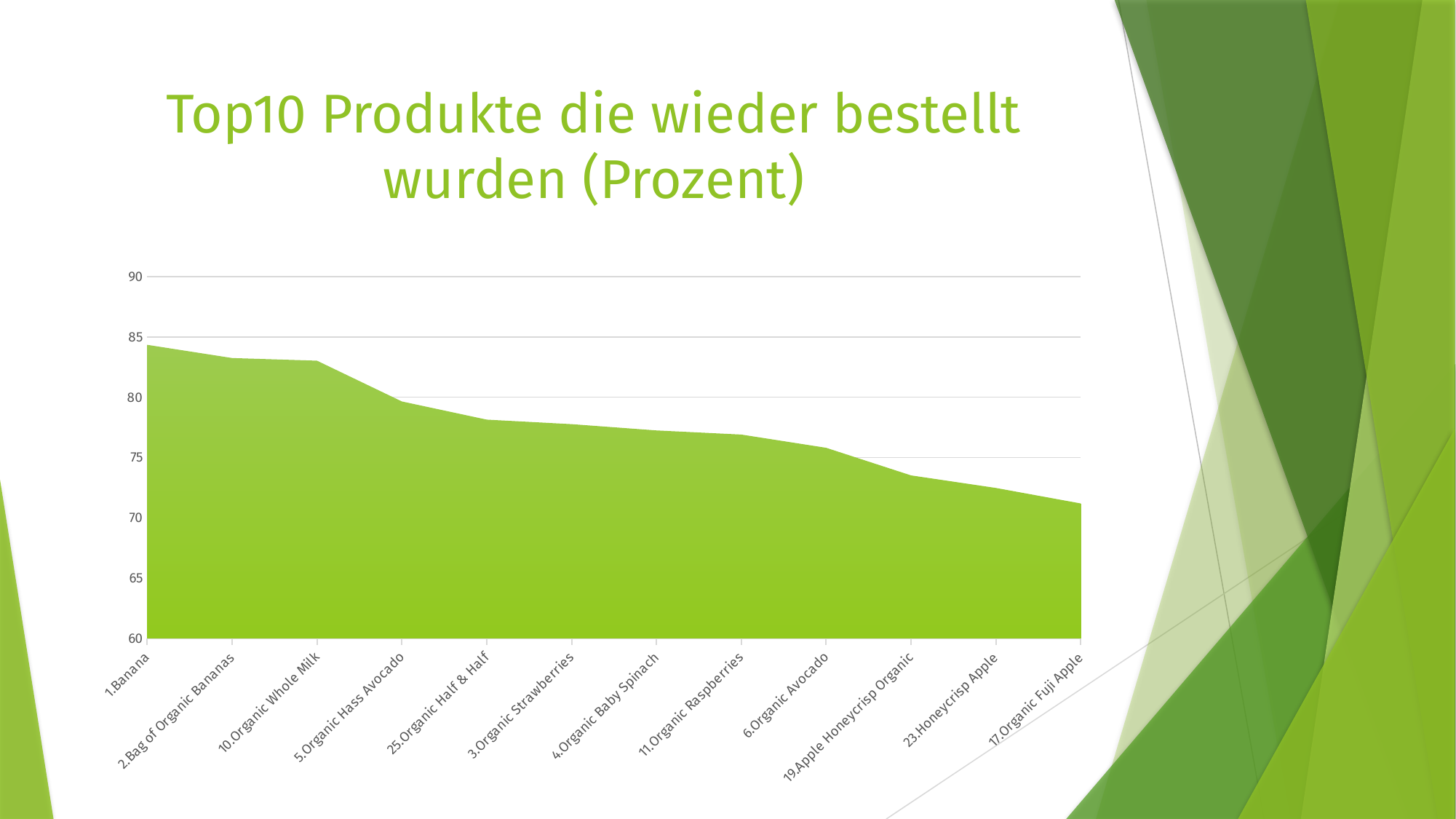

# Top10 Produkte die wieder bestellt wurden (Prozent)

### Chart

| Category |  |
|---|---|
| 1.Banana | 84.35008940569021 |
| 2.Bag of Organic Bananas | 83.2555013835815 |
| 10.Organic Whole Milk | 83.03542293607919 |
| 5.Organic Hass Avocado | 79.65531125927036 |
| 25.Organic Half & Half | 78.14562598218963 |
| 3.Organic Strawberries | 77.77038948477991 |
| 4.Organic Baby Spinach | 77.25001136734718 |
| 11.Organic Raspberries | 76.9088773284108 |
| 6.Organic Avocado | 75.81031021123773 |
| 19.Apple Honeycrisp Organic | 73.5238767348859 |
| 23.Honeycrisp Apple | 72.48179117200918 |
| 17.Organic Fuji Apple | 71.19220813995003 |